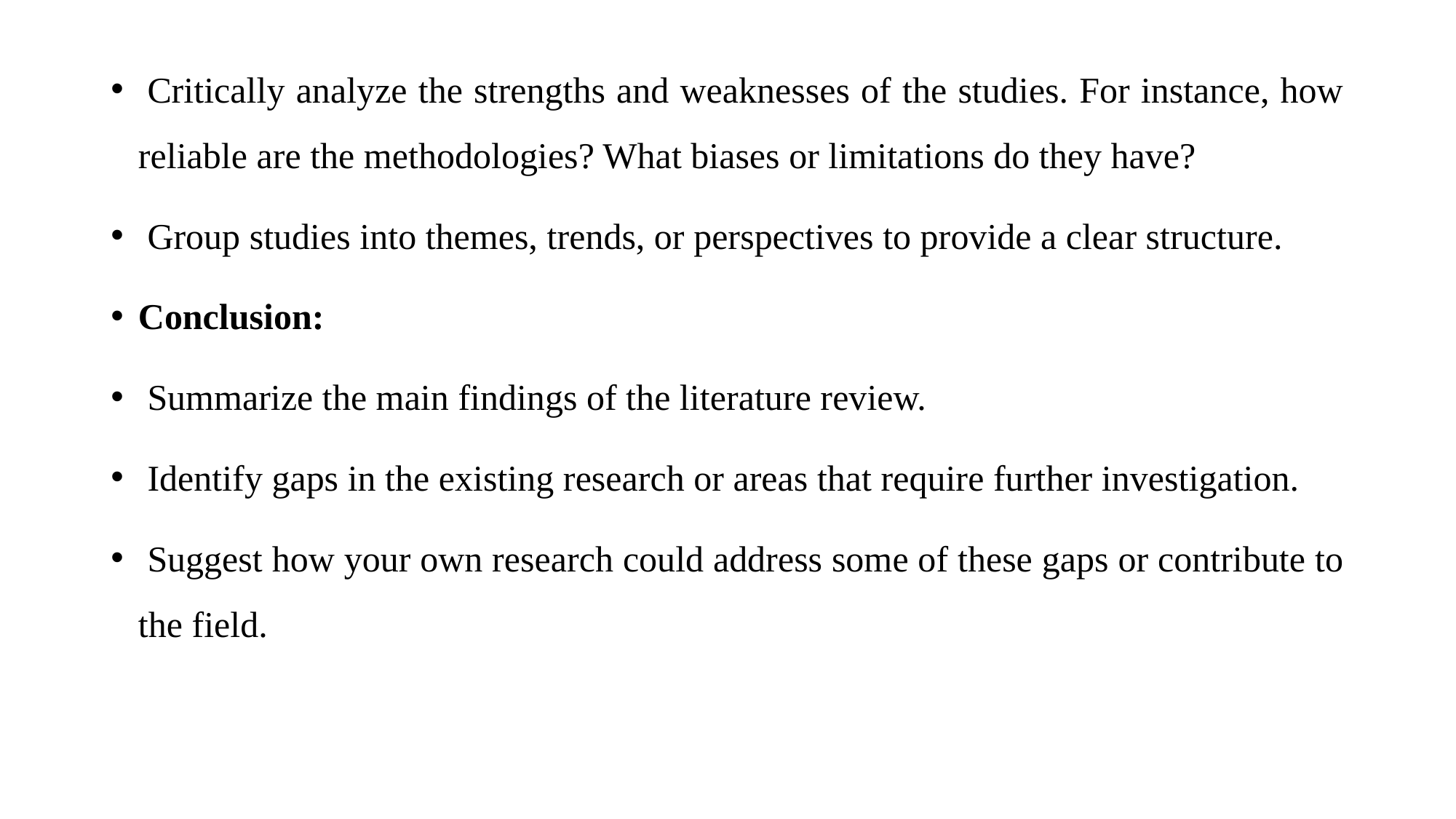

Critically analyze the strengths and weaknesses of the studies. For instance, how reliable are the methodologies? What biases or limitations do they have?
 Group studies into themes, trends, or perspectives to provide a clear structure.
Conclusion:
 Summarize the main findings of the literature review.
 Identify gaps in the existing research or areas that require further investigation.
 Suggest how your own research could address some of these gaps or contribute to the field.